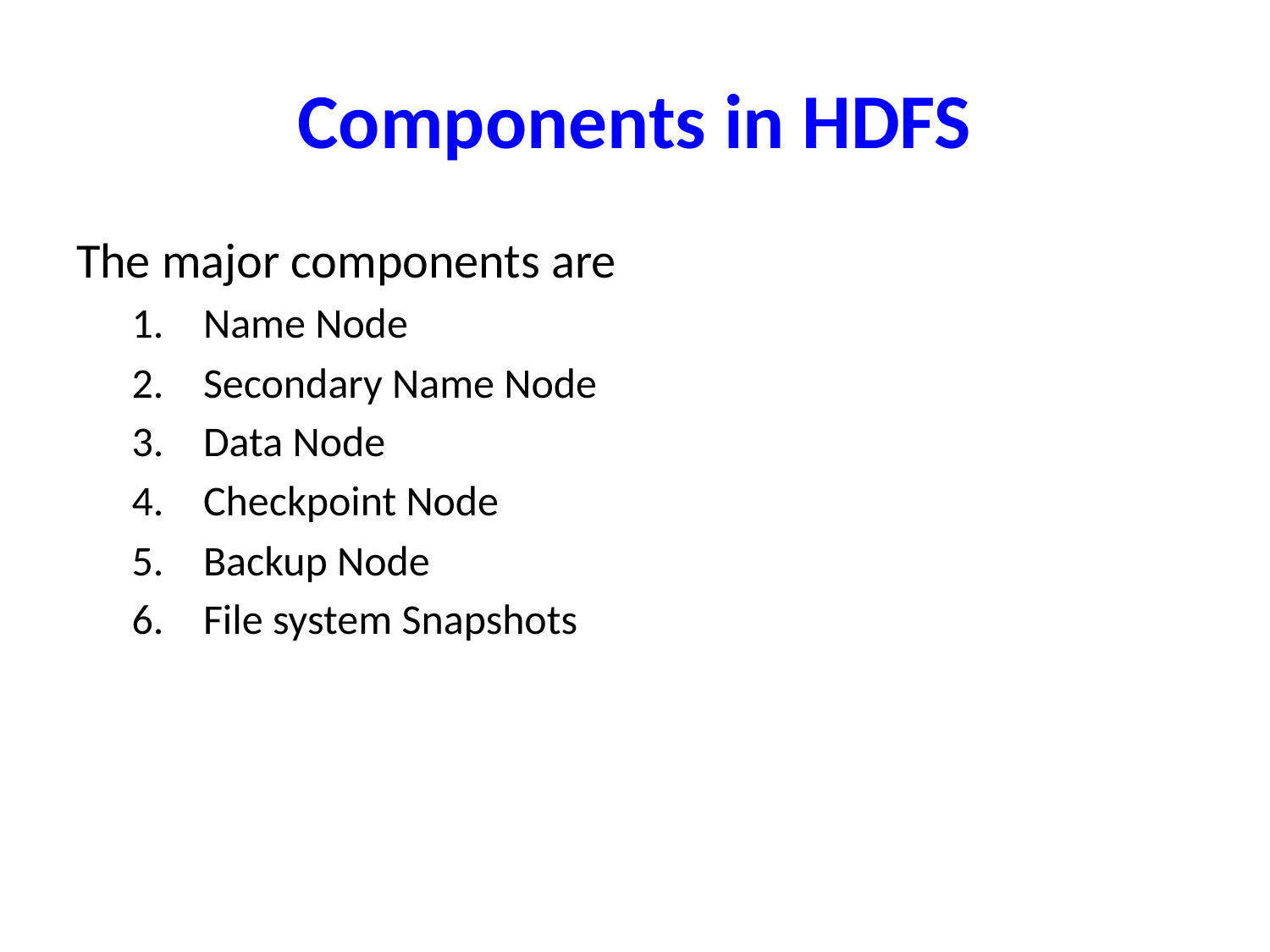

# Components in HDFS
The major components are
Name Node
Secondary Name Node
Data Node
Checkpoint Node
Backup Node
File system Snapshots